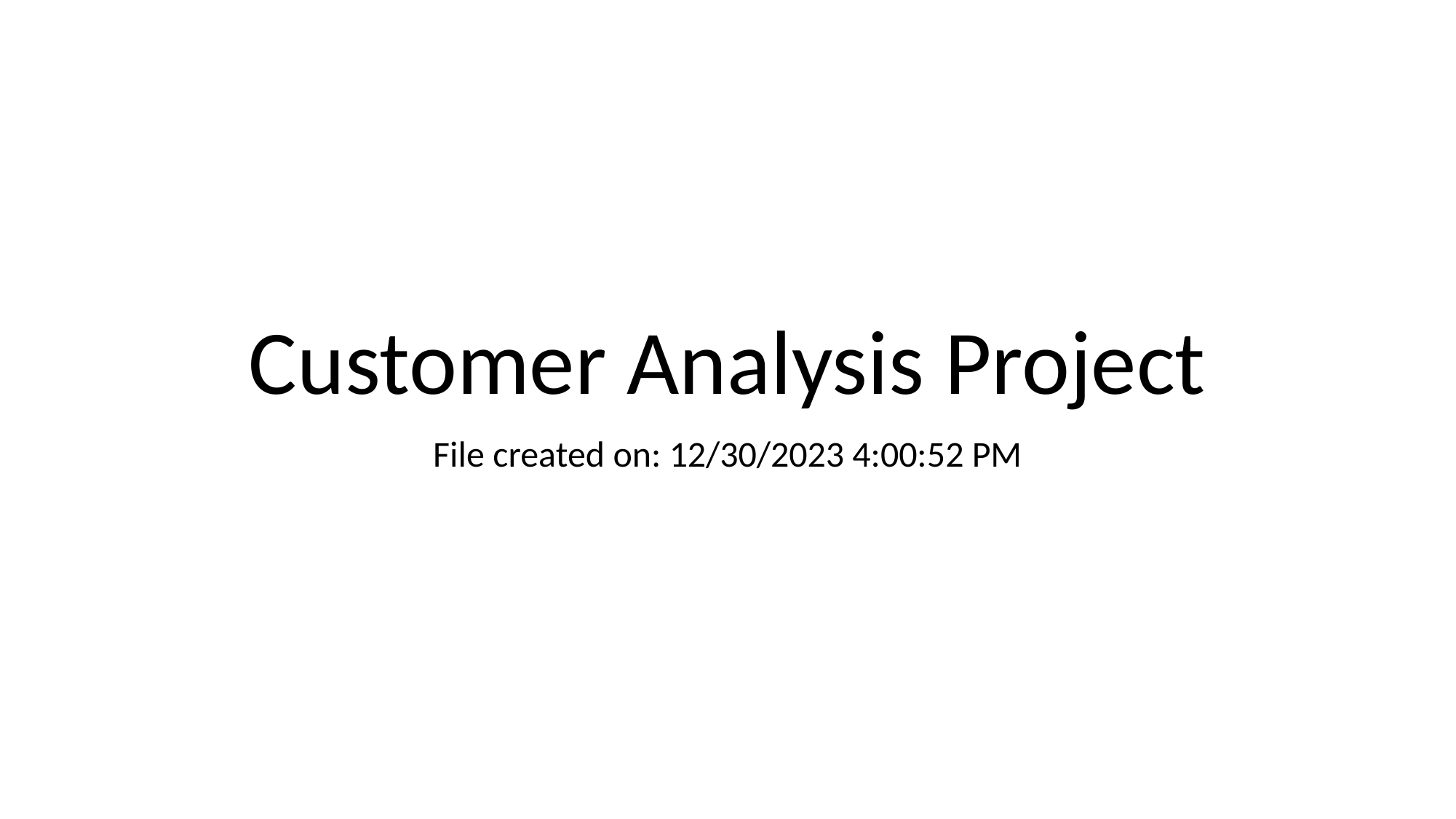

# Customer Analysis Project
File created on: 12/30/2023 4:00:52 PM